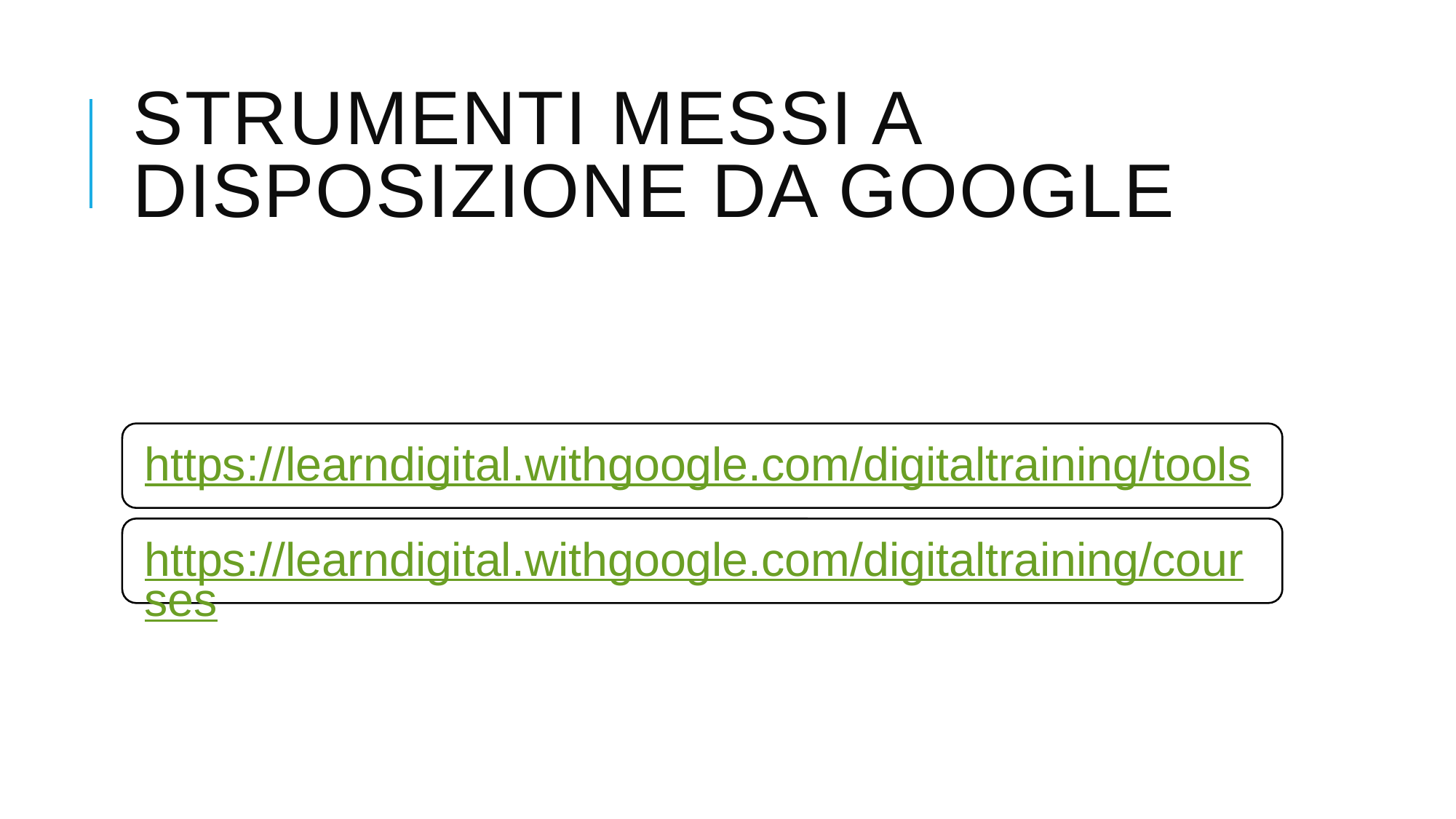

# Strumenti messi a disposizione da google
https://learndigital.withgoogle.com/digitaltraining/tools
https://learndigital.withgoogle.com/digitaltraining/courses